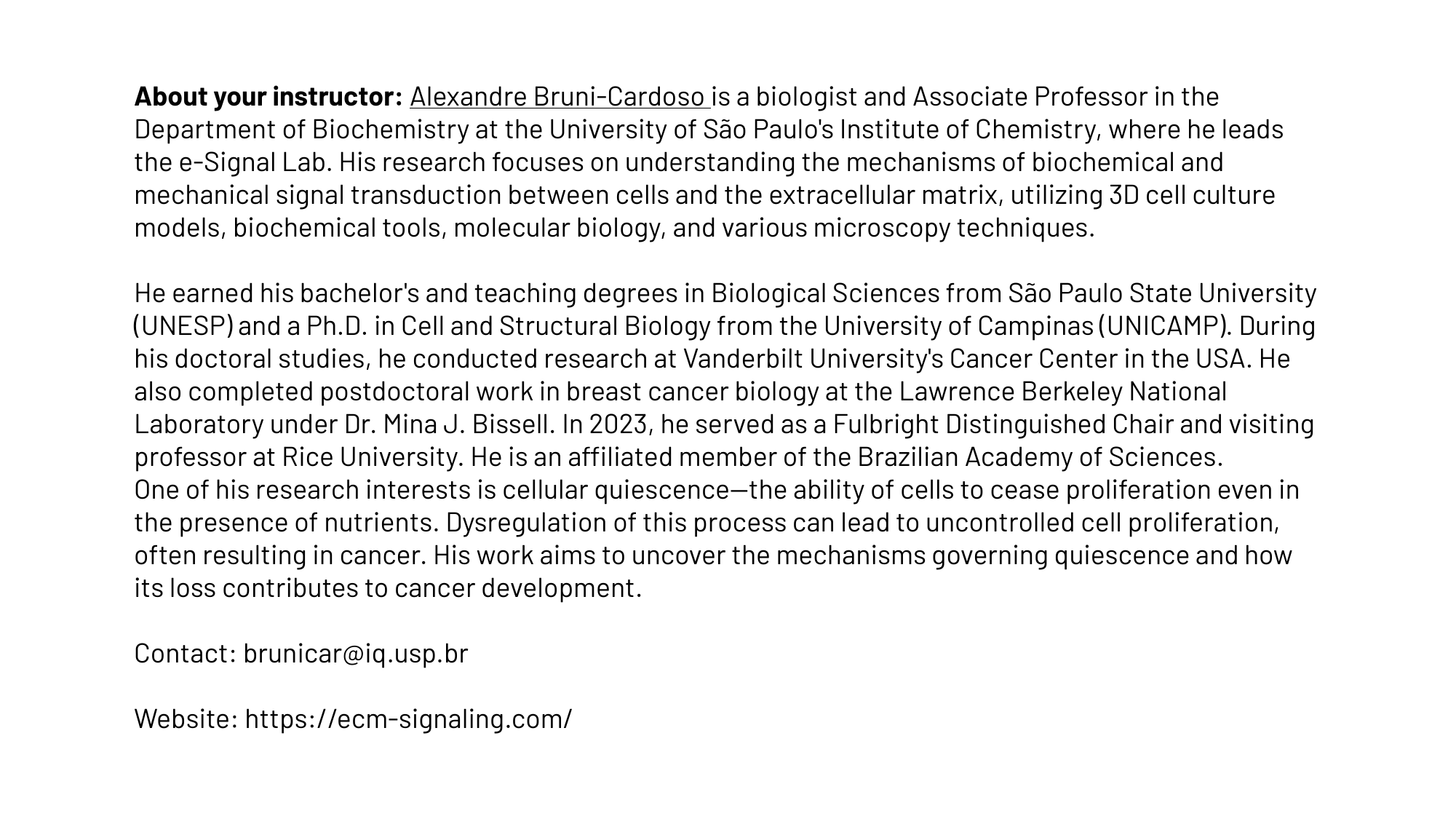

About your instructor: Alexandre Bruni-Cardoso is a biologist and Associate Professor in the Department of Biochemistry at the University of São Paulo's Institute of Chemistry, where he leads the e-Signal Lab. His research focuses on understanding the mechanisms of biochemical and mechanical signal transduction between cells and the extracellular matrix, utilizing 3D cell culture models, biochemical tools, molecular biology, and various microscopy techniques. ​

He earned his bachelor's and teaching degrees in Biological Sciences from São Paulo State University (UNESP) and a Ph.D. in Cell and Structural Biology from the University of Campinas (UNICAMP). During his doctoral studies, he conducted research at Vanderbilt University's Cancer Center in the USA. He also completed postdoctoral work in breast cancer biology at the Lawrence Berkeley National Laboratory under Dr. Mina J. Bissell. In 2023, he served as a Fulbright Distinguished Chair and visiting professor at Rice University. He is an affiliated member of the Brazilian Academy of Sciences. ​
One of his research interests is cellular quiescence—the ability of cells to cease proliferation even in the presence of nutrients. Dysregulation of this process can lead to uncontrolled cell proliferation, often resulting in cancer. His work aims to uncover the mechanisms governing quiescence and how its loss contributes to cancer development.

Contact: brunicar@iq.usp.br

Website: https://ecm-signaling.com/